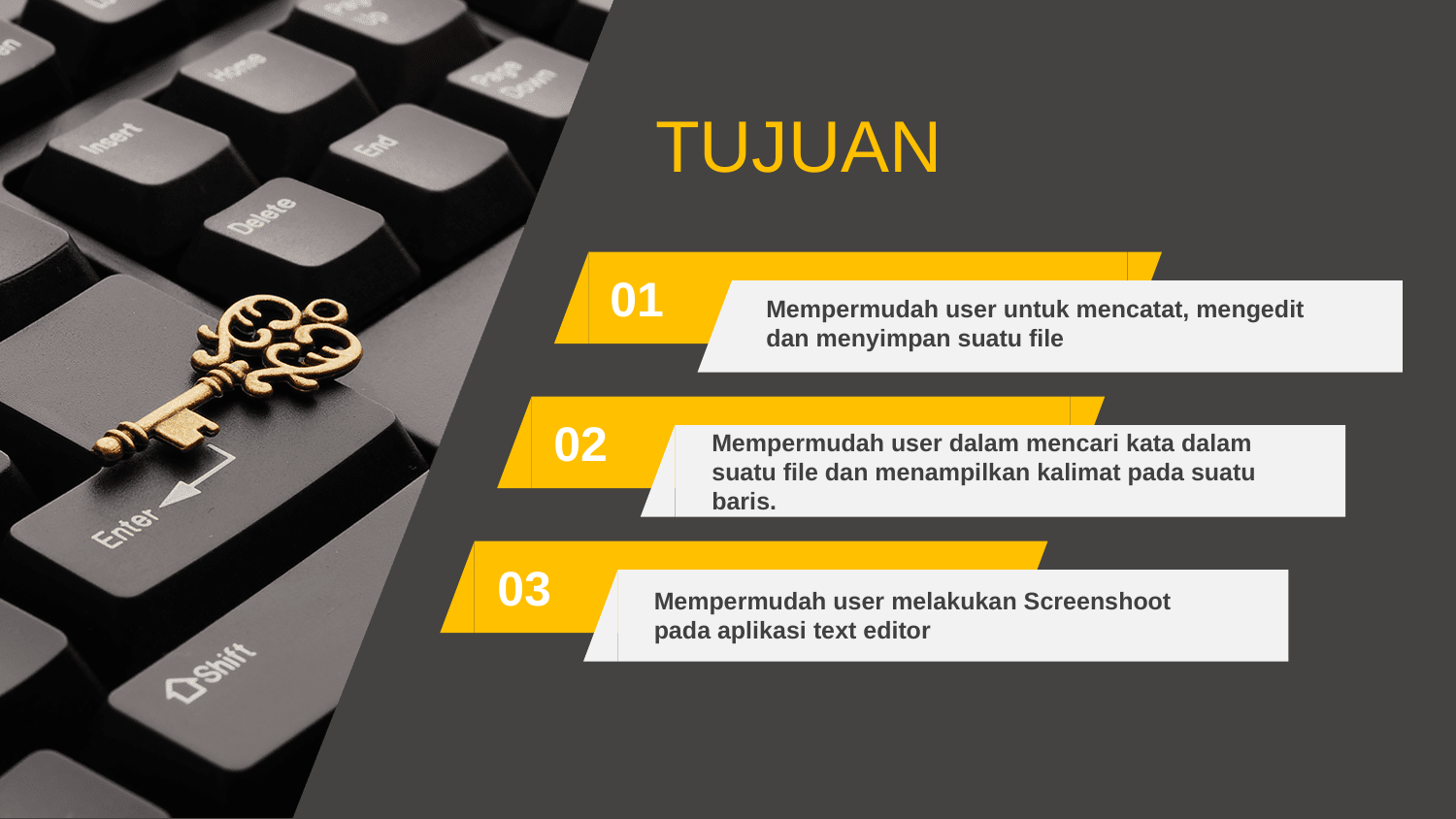

TUJUAN

01
Mempermudah user untuk mencatat, mengedit dan menyimpan suatu file

02
Mempermudah user dalam mencari kata dalam suatu file dan menampilkan kalimat pada suatu baris.

03
Mempermudah user melakukan Screenshoot pada aplikasi text editor